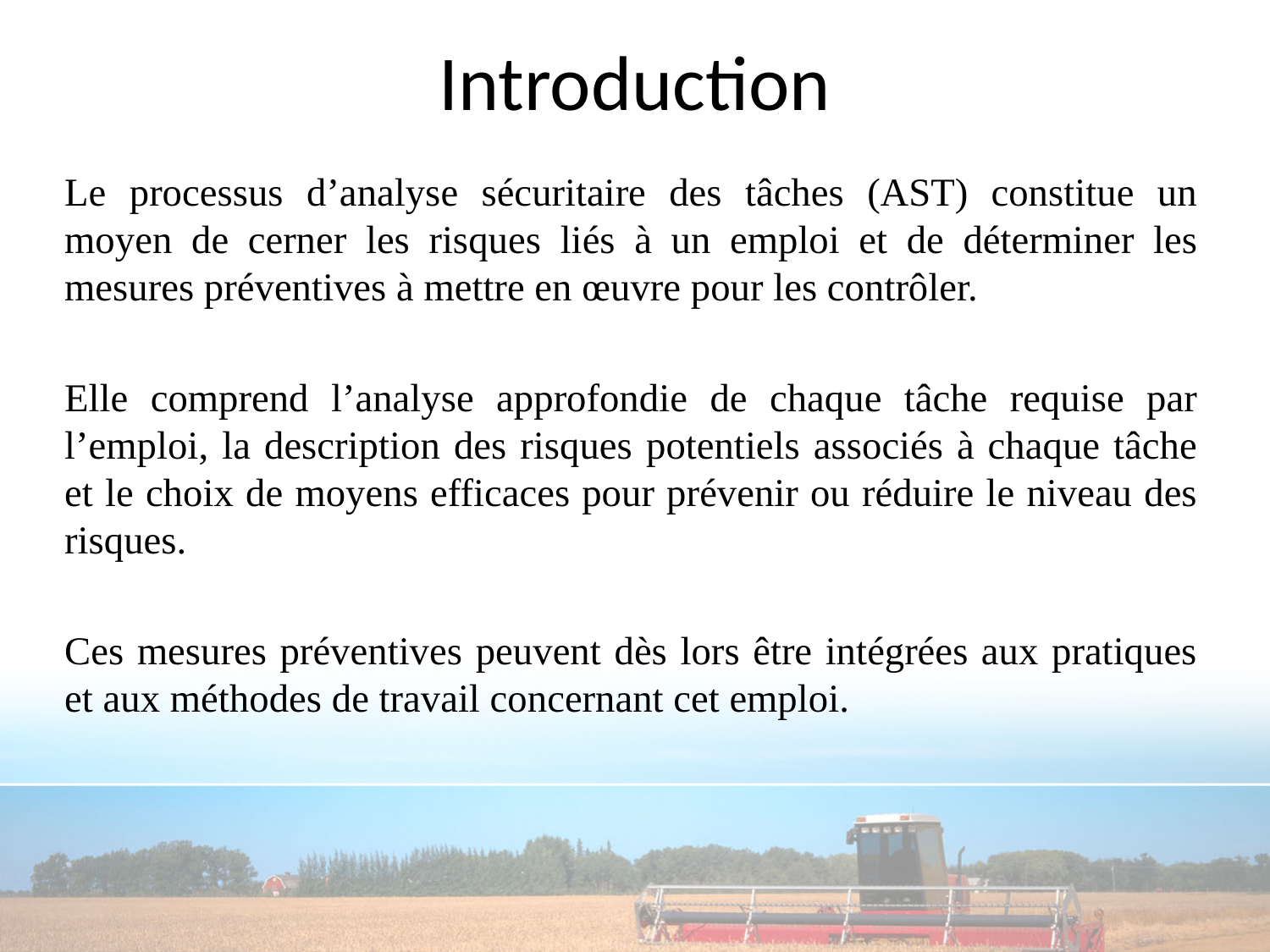

# Introduction
Le processus d’analyse sécuritaire des tâches (AST) constitue un moyen de cerner les risques liés à un emploi et de déterminer les mesures préventives à mettre en œuvre pour les contrôler.

Elle comprend l’analyse approfondie de chaque tâche requise par l’emploi, la description des risques potentiels associés à chaque tâche et le choix de moyens efficaces pour prévenir ou réduire le niveau des risques.

Ces mesures préventives peuvent dès lors être intégrées aux pratiques et aux méthodes de travail concernant cet emploi.